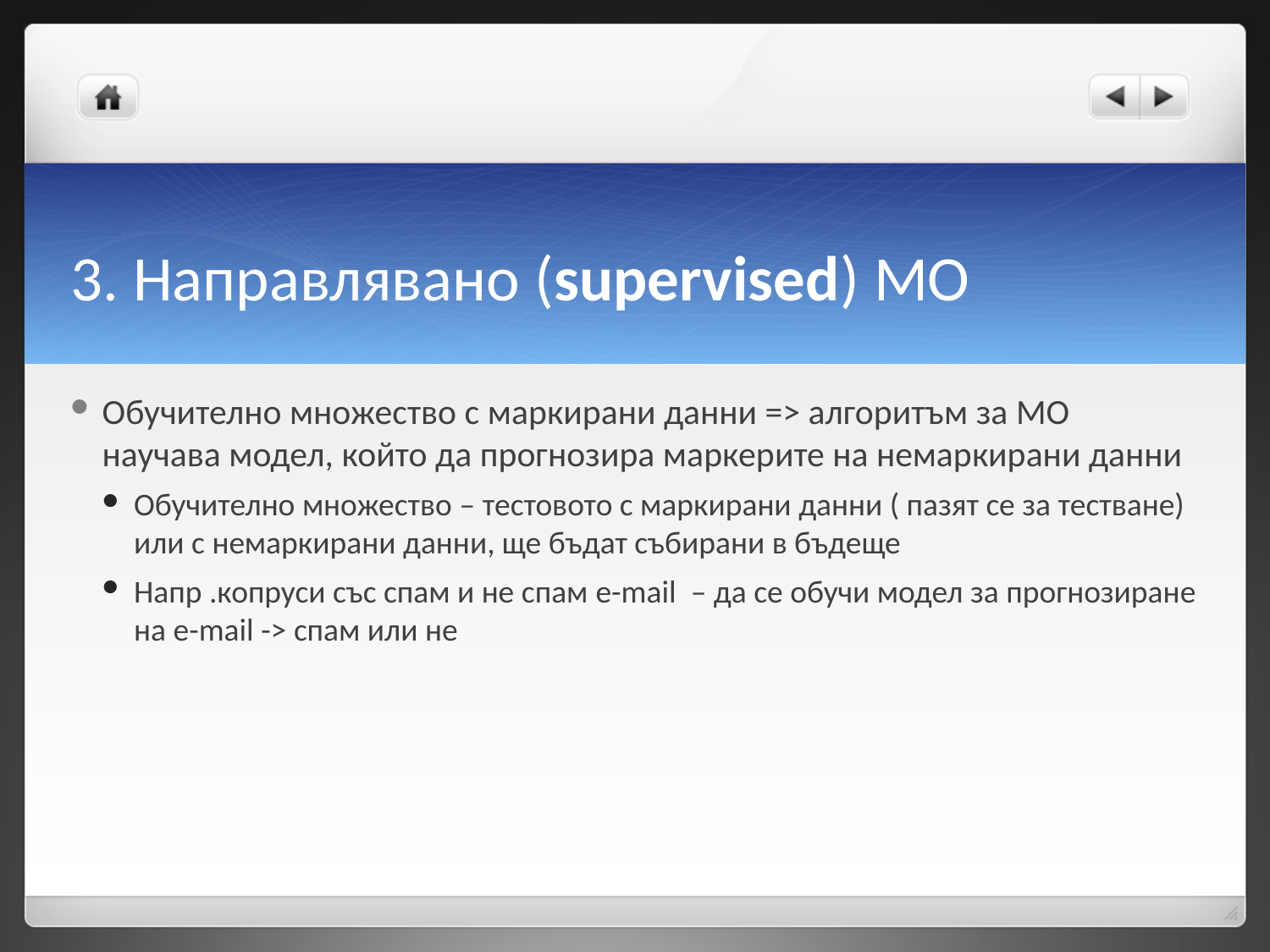

# 3. Направлявано (supervised) МО
Обучително множество с маркирани данни => алгоритъм за МО  научава модел, който да прогнозира маркерите на немаркирани данни
Обучително множество – тестовото с маркирани данни ( пазят се за тестване) или с немаркирани данни, ще бъдат събирани в бъдеще
Напр .копруси със спам и не спам e-mail  – да се обучи модел за прогнозиране на e-mail -> спам или не